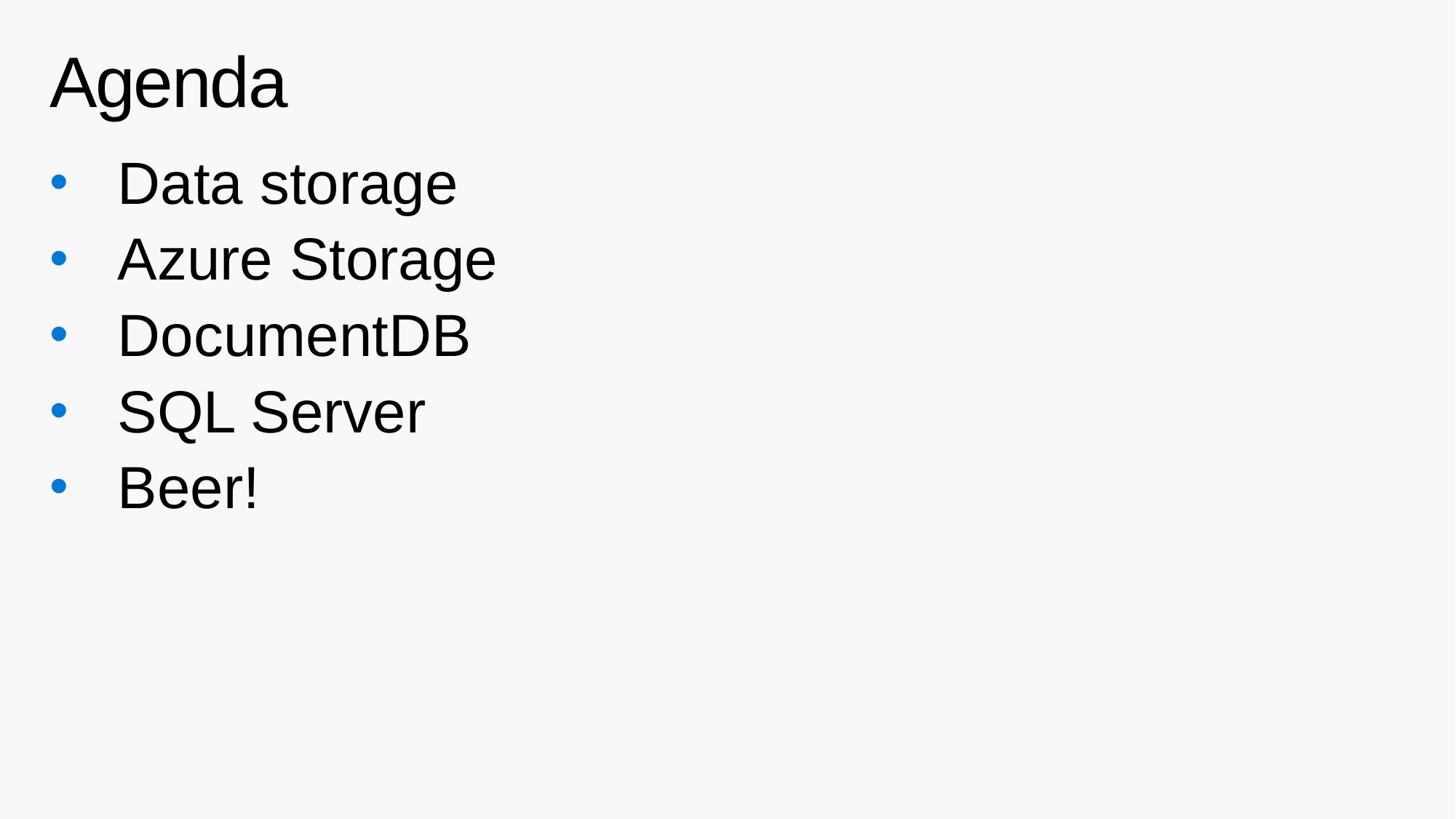

# Agenda
Data storage
Azure Storage
DocumentDB
SQL Server
Beer!